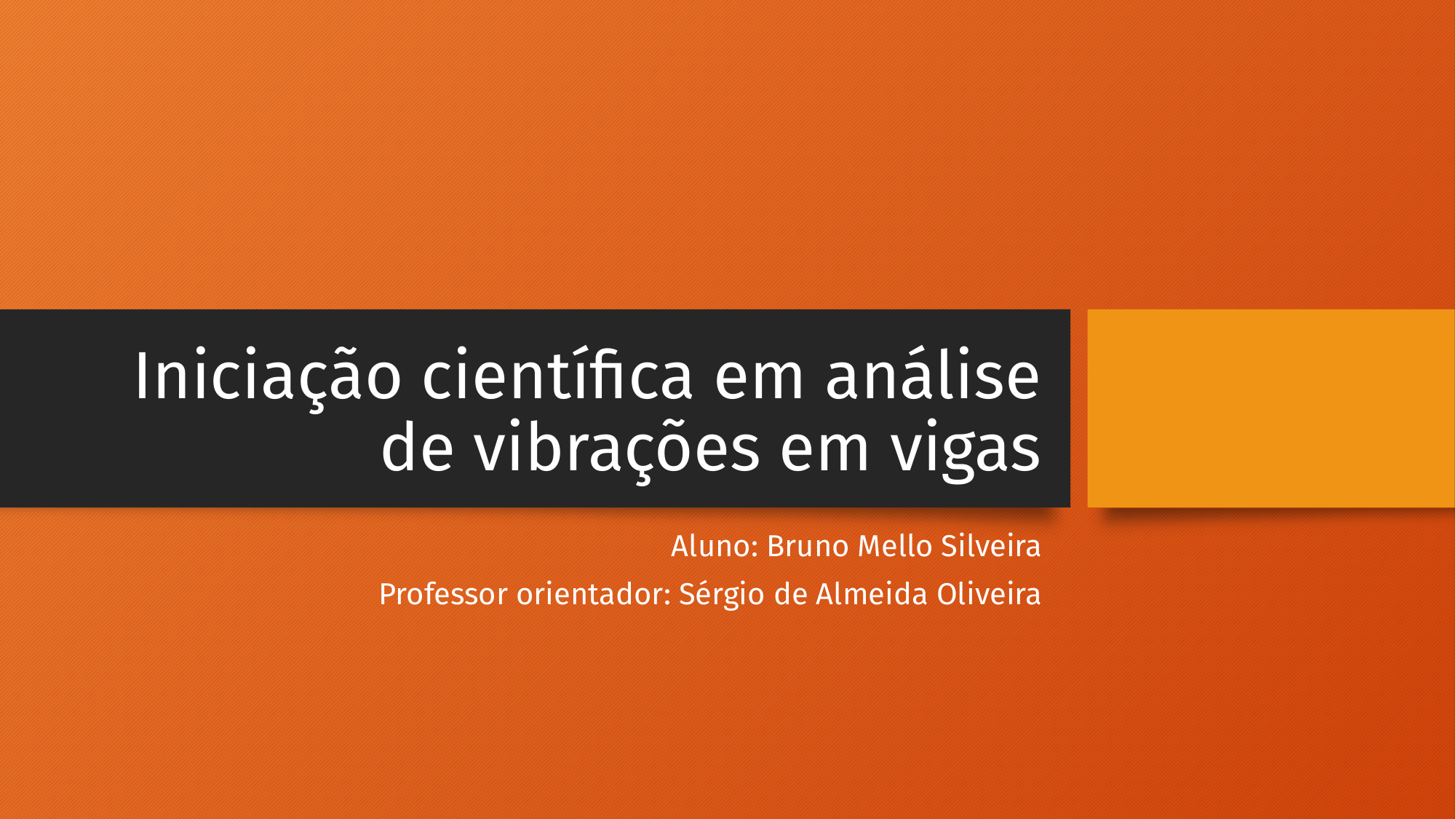

# Iniciação científica em análise de vibrações em vigas
Aluno: Bruno Mello Silveira
Professor orientador: Sérgio de Almeida Oliveira